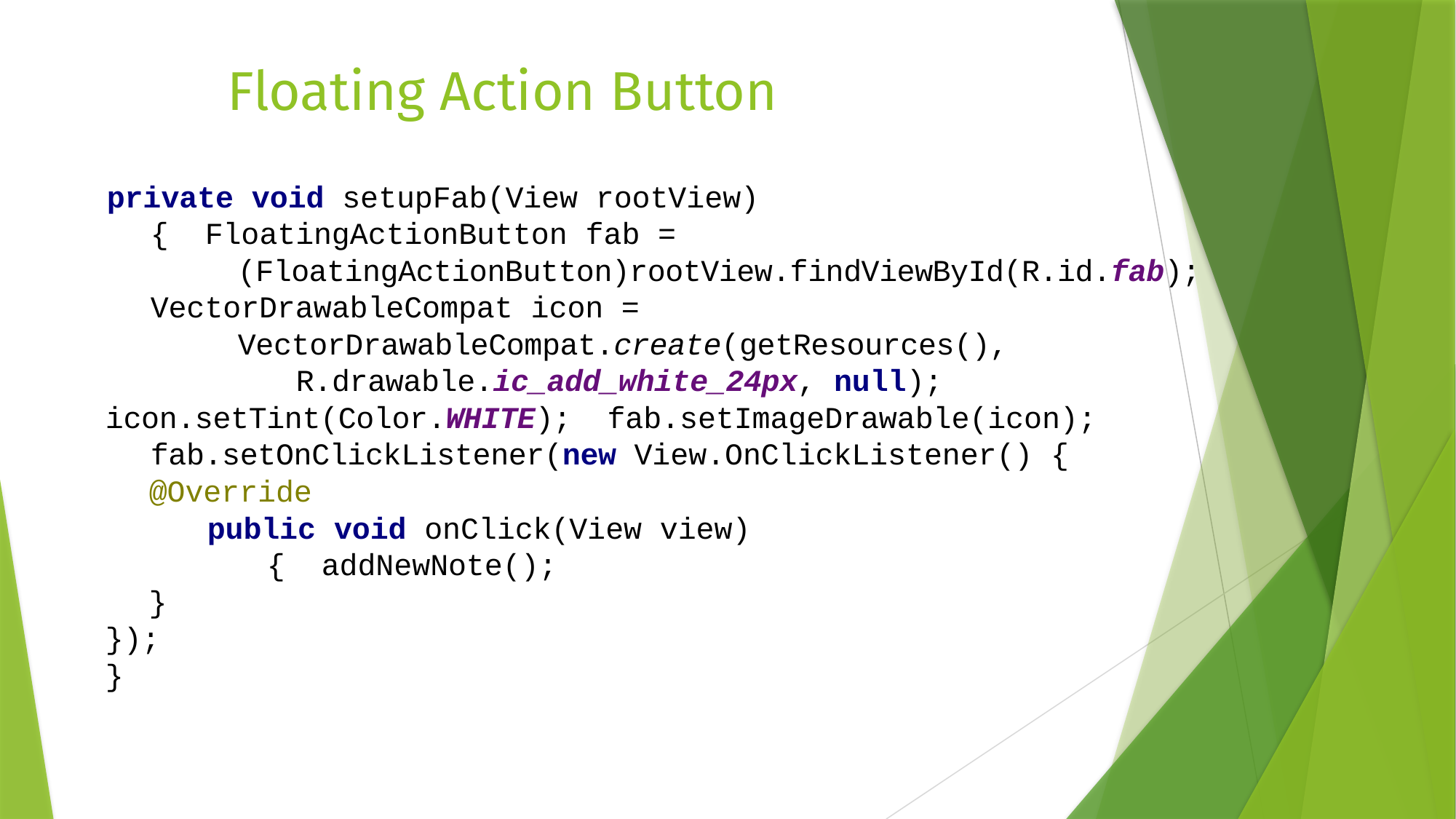

# Floating Action Button
private void setupFab(View rootView) {  FloatingActionButton fab =
(FloatingActionButton)rootView.findViewById(R.id.fab);  VectorDrawableCompat icon =
VectorDrawableCompat.create(getResources(),  R.drawable.ic_add_white_24px, null);
icon.setTint(Color.WHITE);  fab.setImageDrawable(icon);  fab.setOnClickListener(new View.OnClickListener() {
@Override
public void onClick(View view) {  addNewNote();
}
});
}